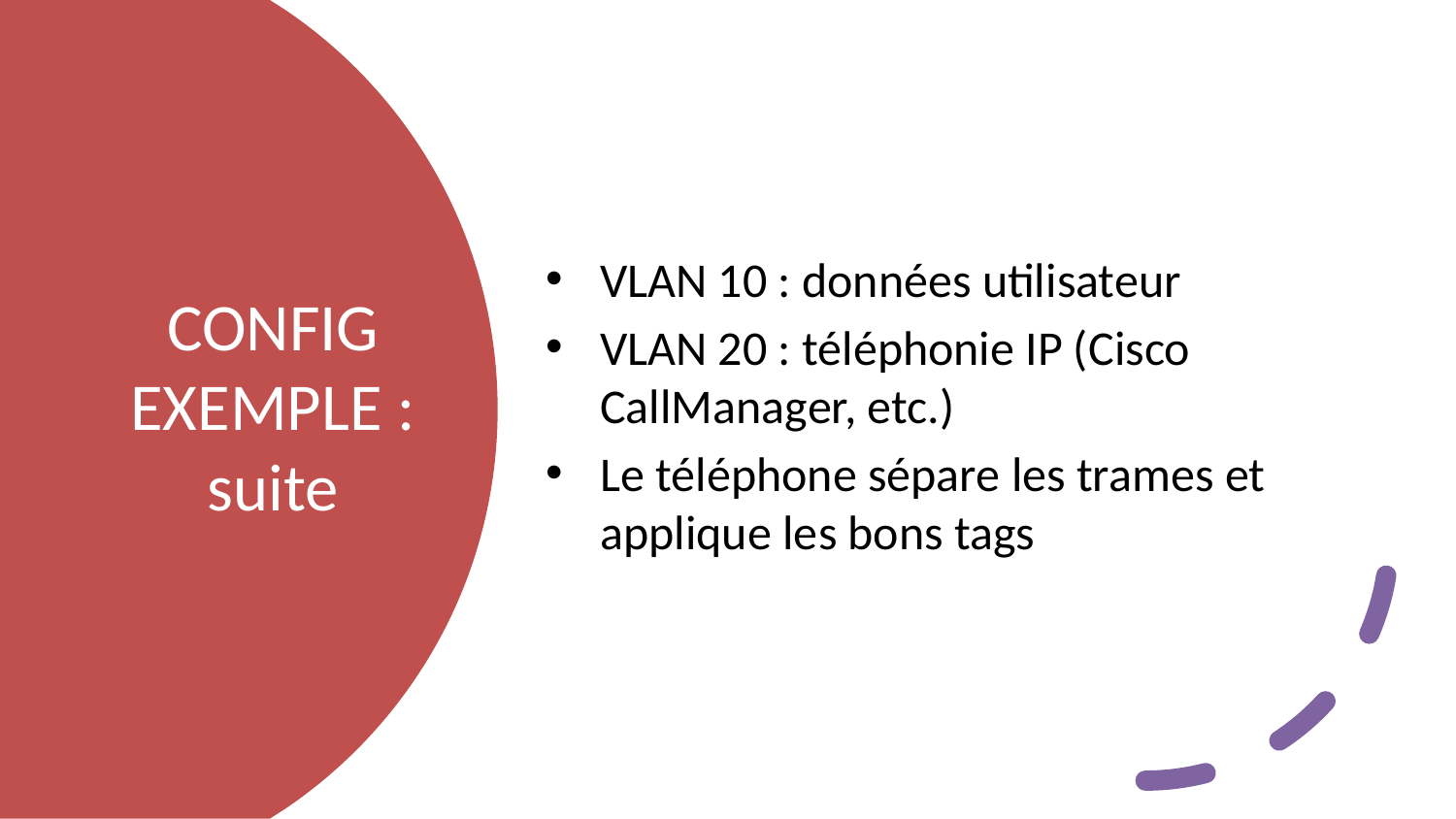

VLAN 10 : données utilisateur
VLAN 20 : téléphonie IP (Cisco CallManager, etc.)
Le téléphone sépare les trames et applique les bons tags
# CONFIG EXEMPLE : suite